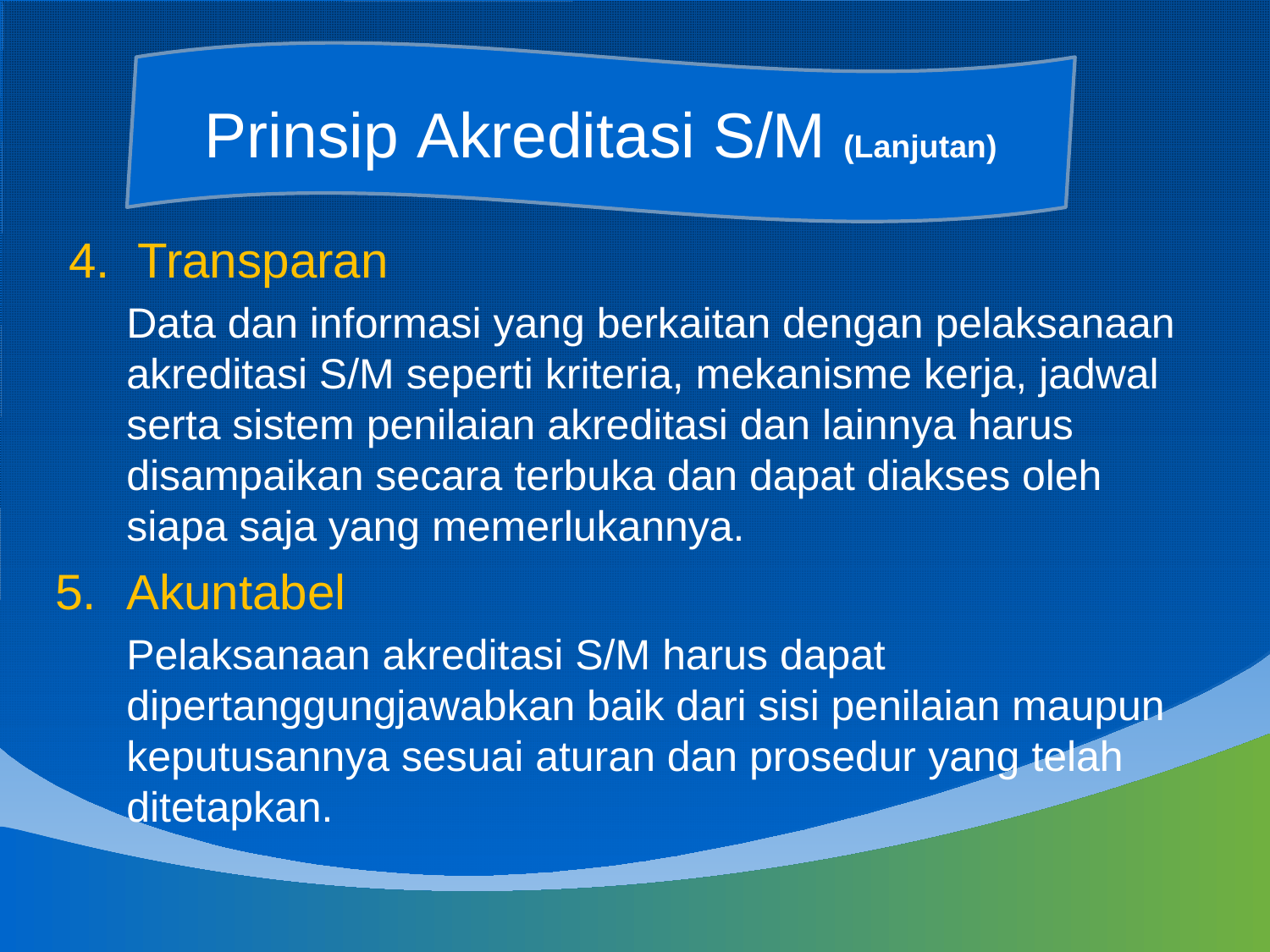

Prinsip Akreditasi S/M (Lanjutan)
 4.  Transparan
	Data dan informasi yang berkaitan dengan pelaksanaan akreditasi S/M seperti kriteria, mekanisme kerja, jadwal serta sistem penilaian akreditasi dan lainnya harus disampaikan secara terbuka dan dapat diakses oleh siapa saja yang memerlukannya.
Akuntabel
	Pelaksanaan akreditasi S/M harus dapat dipertanggungjawabkan baik dari sisi penilaian maupun keputusannya sesuai aturan dan prosedur yang telah ditetapkan.